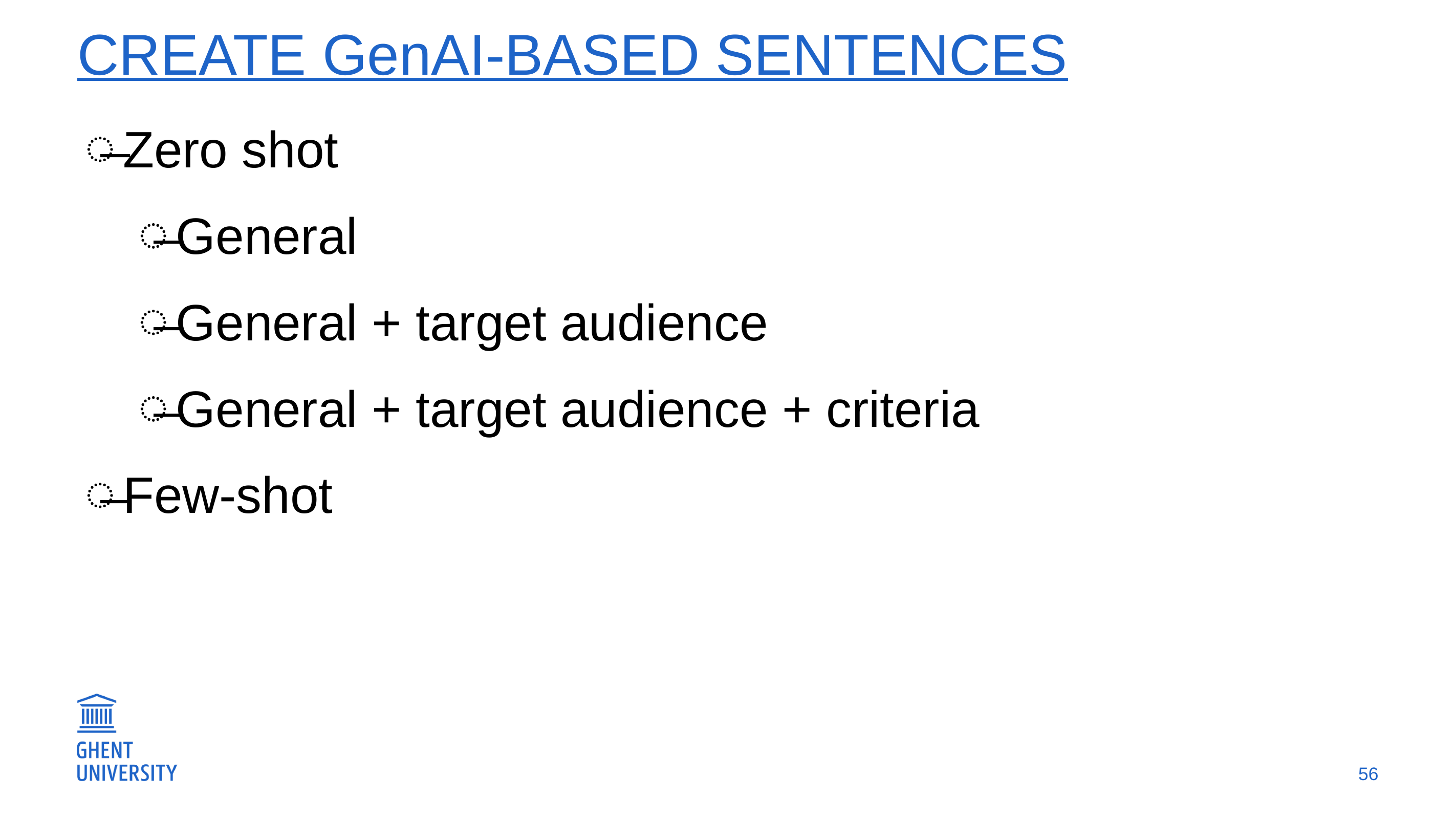

# Create GenAI-based sentences
Zero shot
General
General + target audience
General + target audience + criteria
Few-shot
56